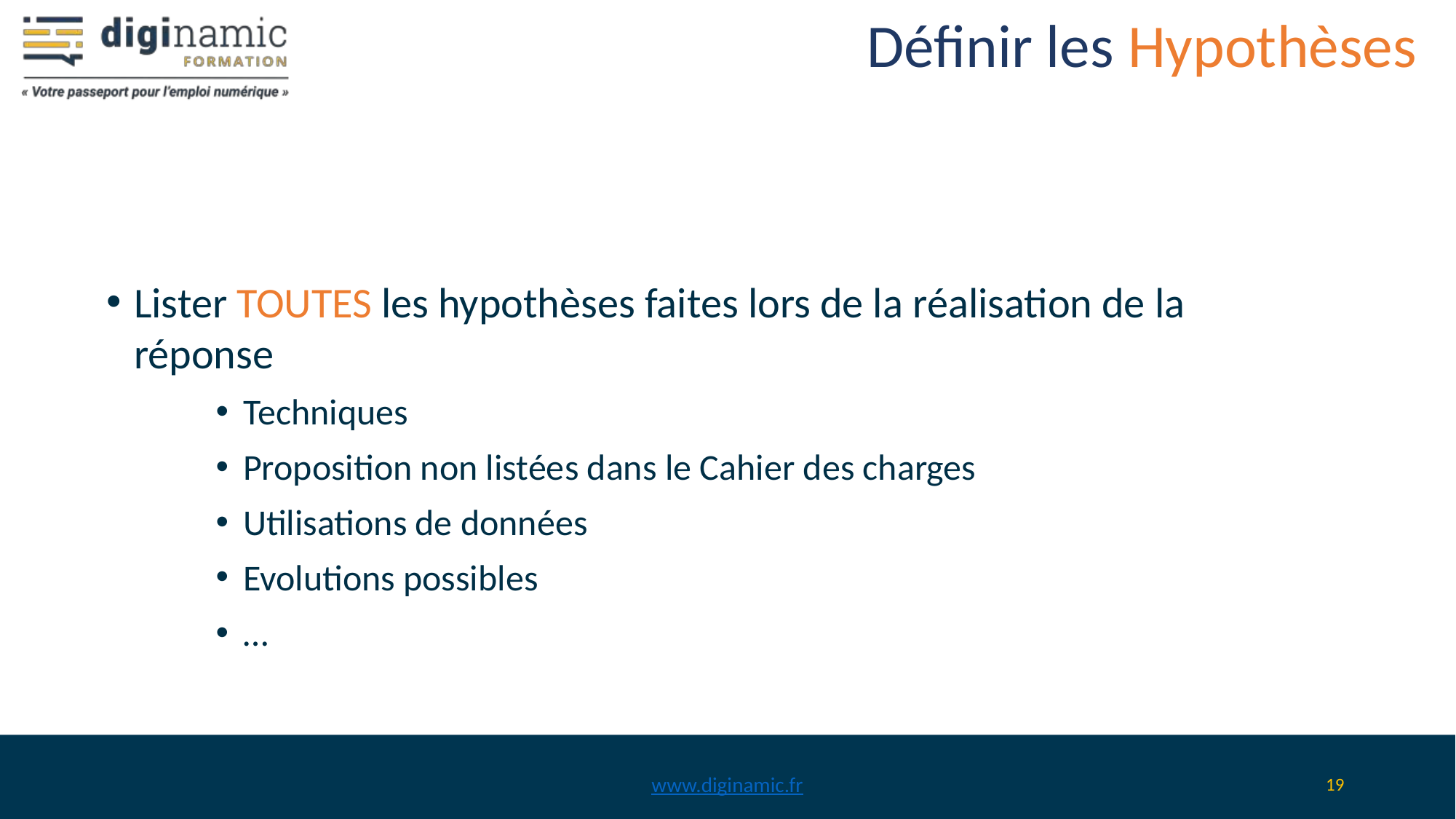

# Définir les Hypothèses
Lister TOUTES les hypothèses faites lors de la réalisation de la réponse
Techniques
Proposition non listées dans le Cahier des charges
Utilisations de données
Evolutions possibles
…

www.diginamic.fr
19